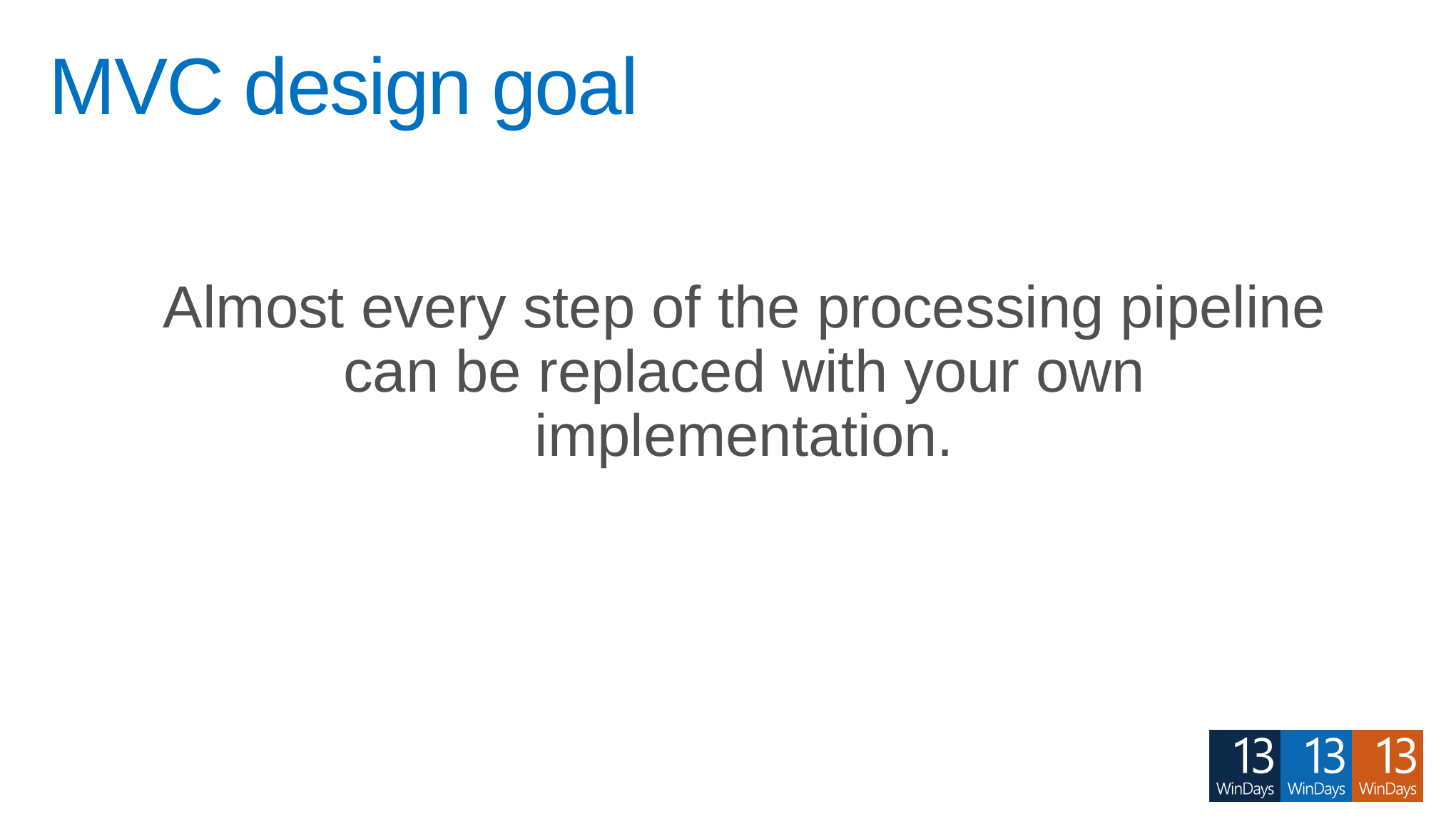

# MVC design goal
Almost every step of the processing pipeline can be replaced with your own implementation.